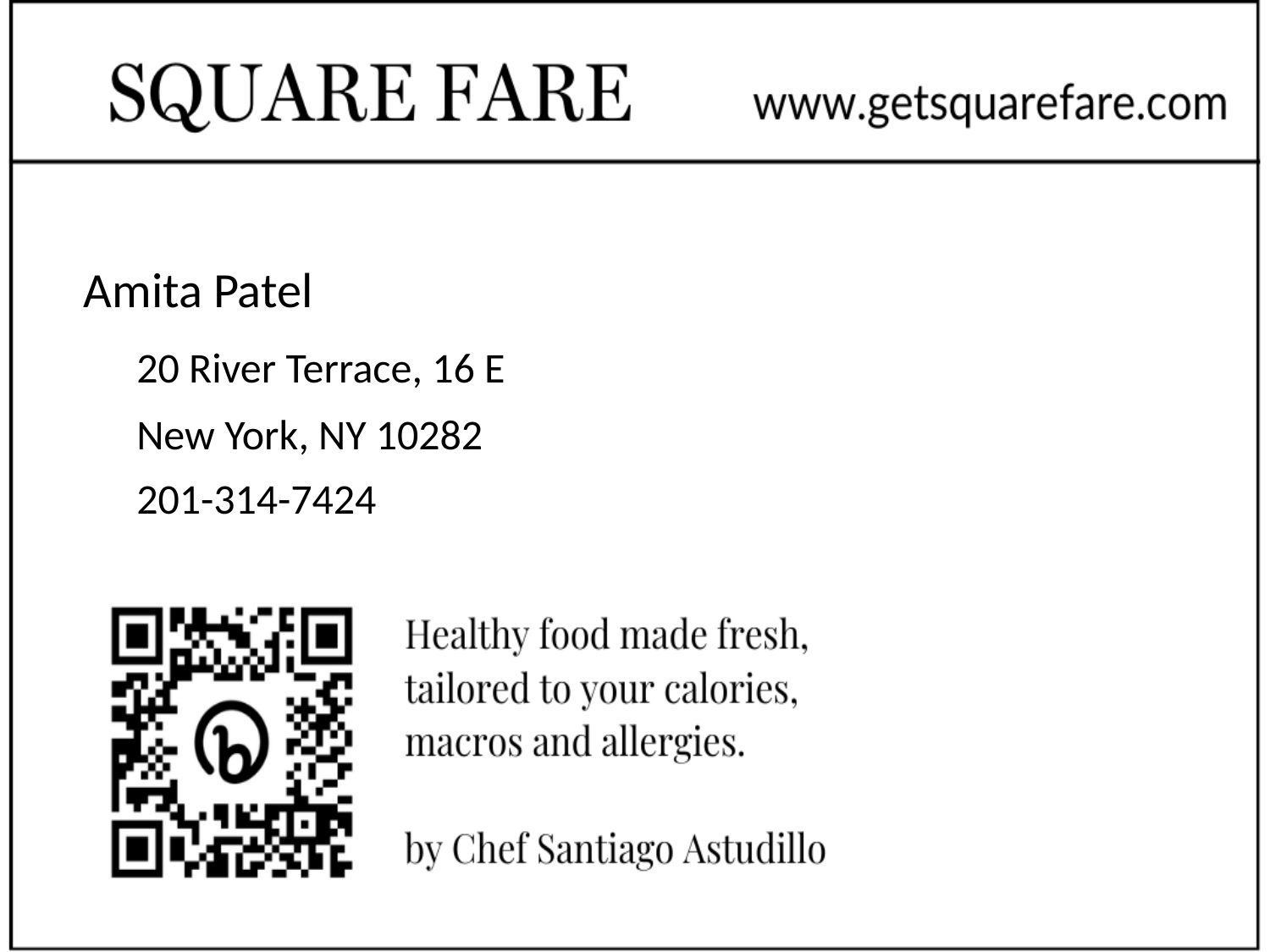

# Amita Patel
20 River Terrace, 16 E
New York, NY 10282
201-314-7424